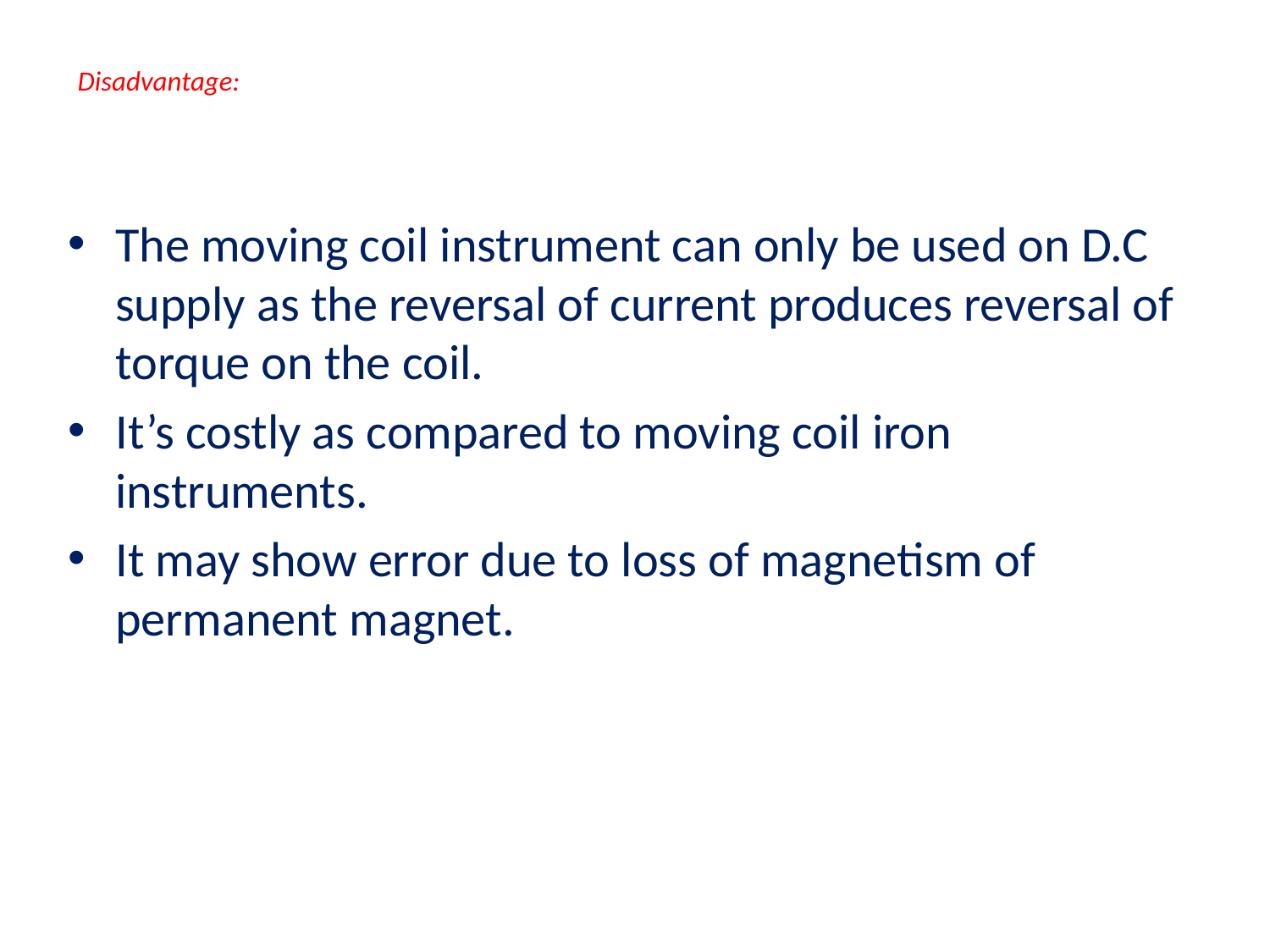

# Disadvantage:
The moving coil instrument can only be used on D.C supply as the reversal of current produces reversal of torque on the coil.
It’s costly as compared to moving coil iron instruments.
It may show error due to loss of magnetism of permanent magnet.